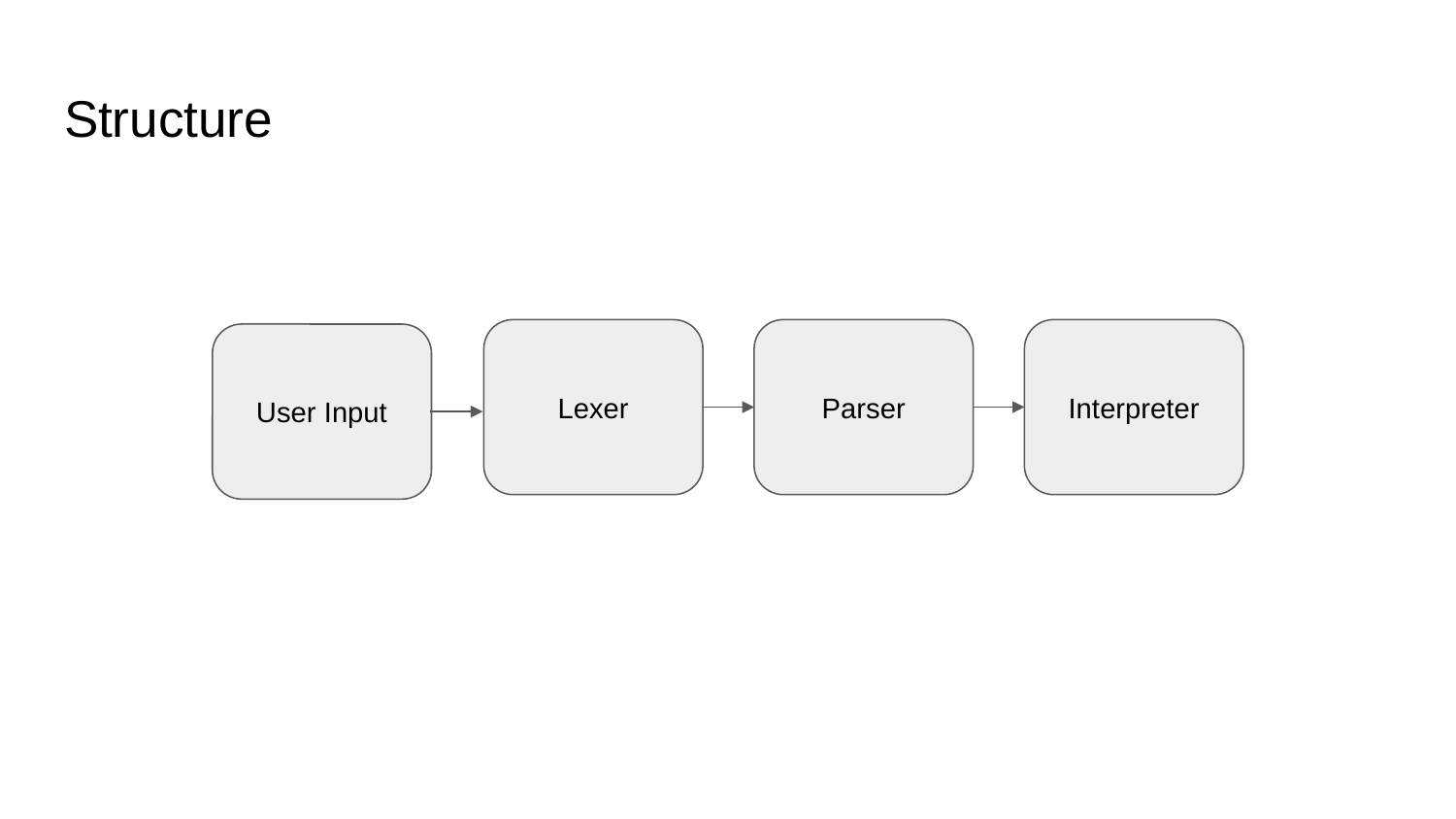

# Structure
Lexer
Parser
Interpreter
User Input